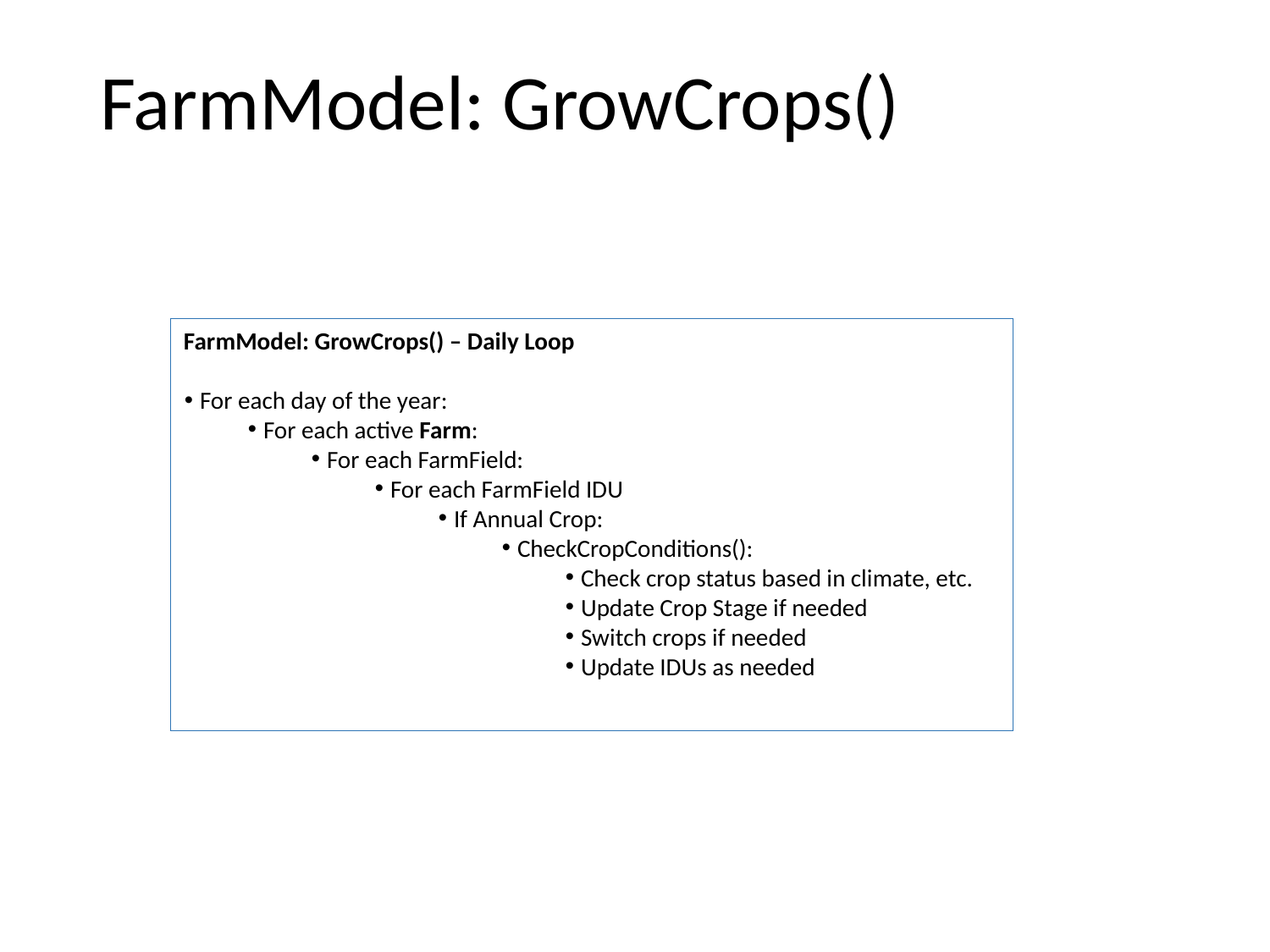

# FarmModel: GrowCrops()
FarmModel: GrowCrops() – Daily Loop

For each day of the year:
For each active Farm:
For each FarmField:
For each FarmField IDU
If Annual Crop:
CheckCropConditions():
Check crop status based in climate, etc.
Update Crop Stage if needed
Switch crops if needed
Update IDUs as needed